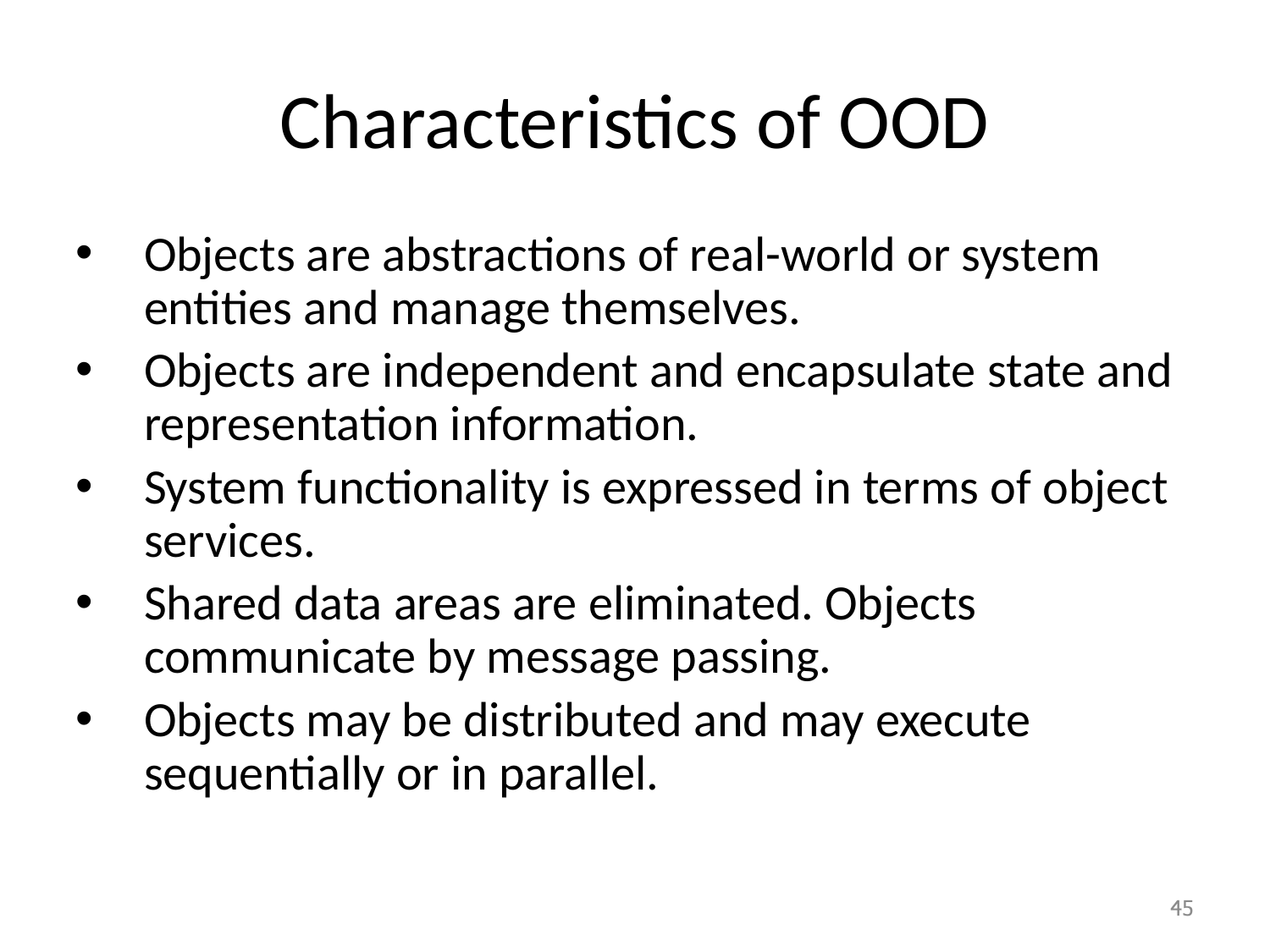

# Characteristics of OOD
Objects are abstractions of real-world or system entities and manage themselves.
Objects are independent and encapsulate state and representation information.
System functionality is expressed in terms of object services.
Shared data areas are eliminated. Objects
communicate by message passing.
Objects may be distributed and may execute
sequentially or in parallel.
45